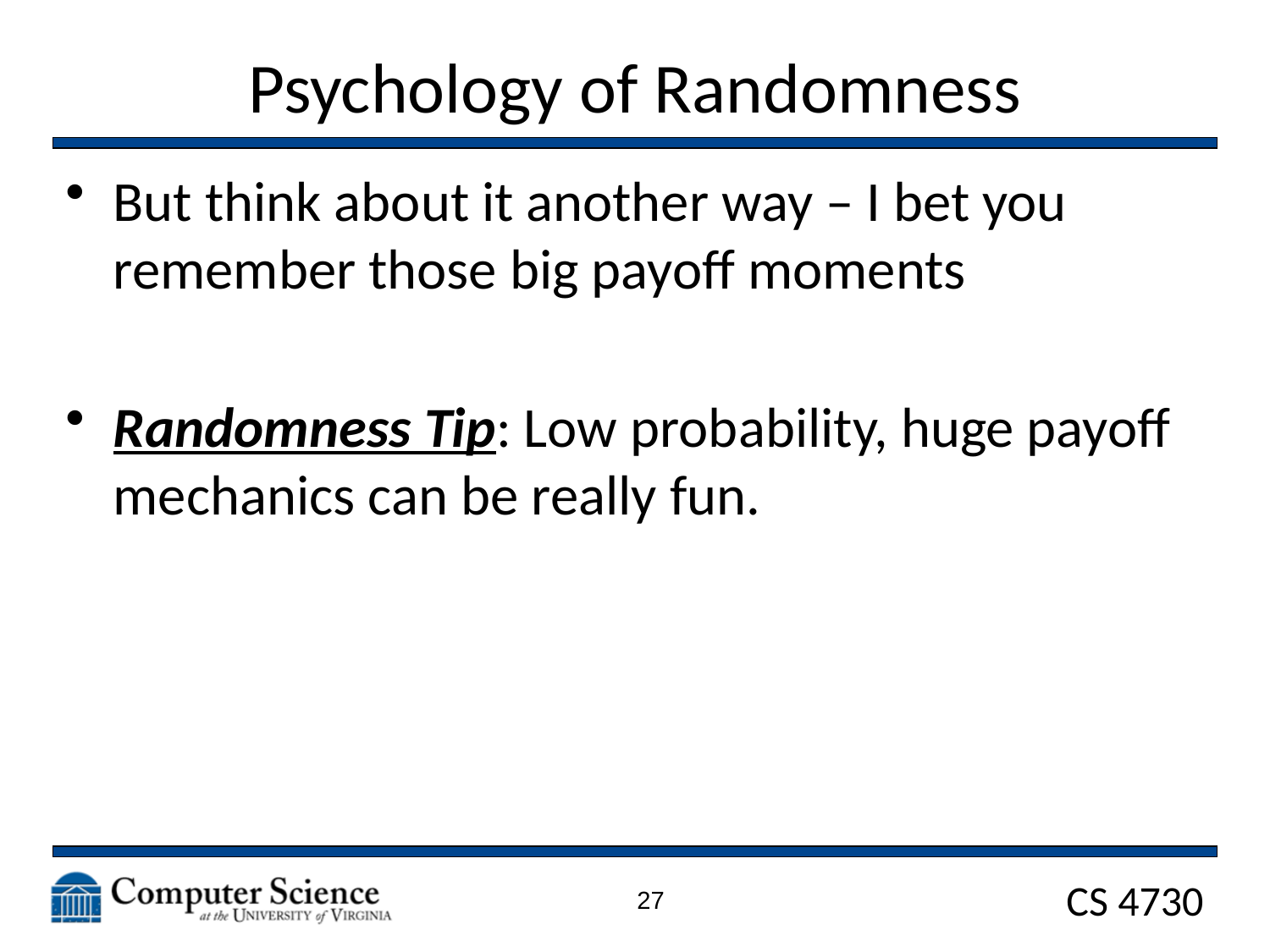

# Psychology of Randomness
But think about it another way – I bet you remember those big payoff moments

Randomness Tip: Low probability, huge payoff mechanics can be really fun.
27